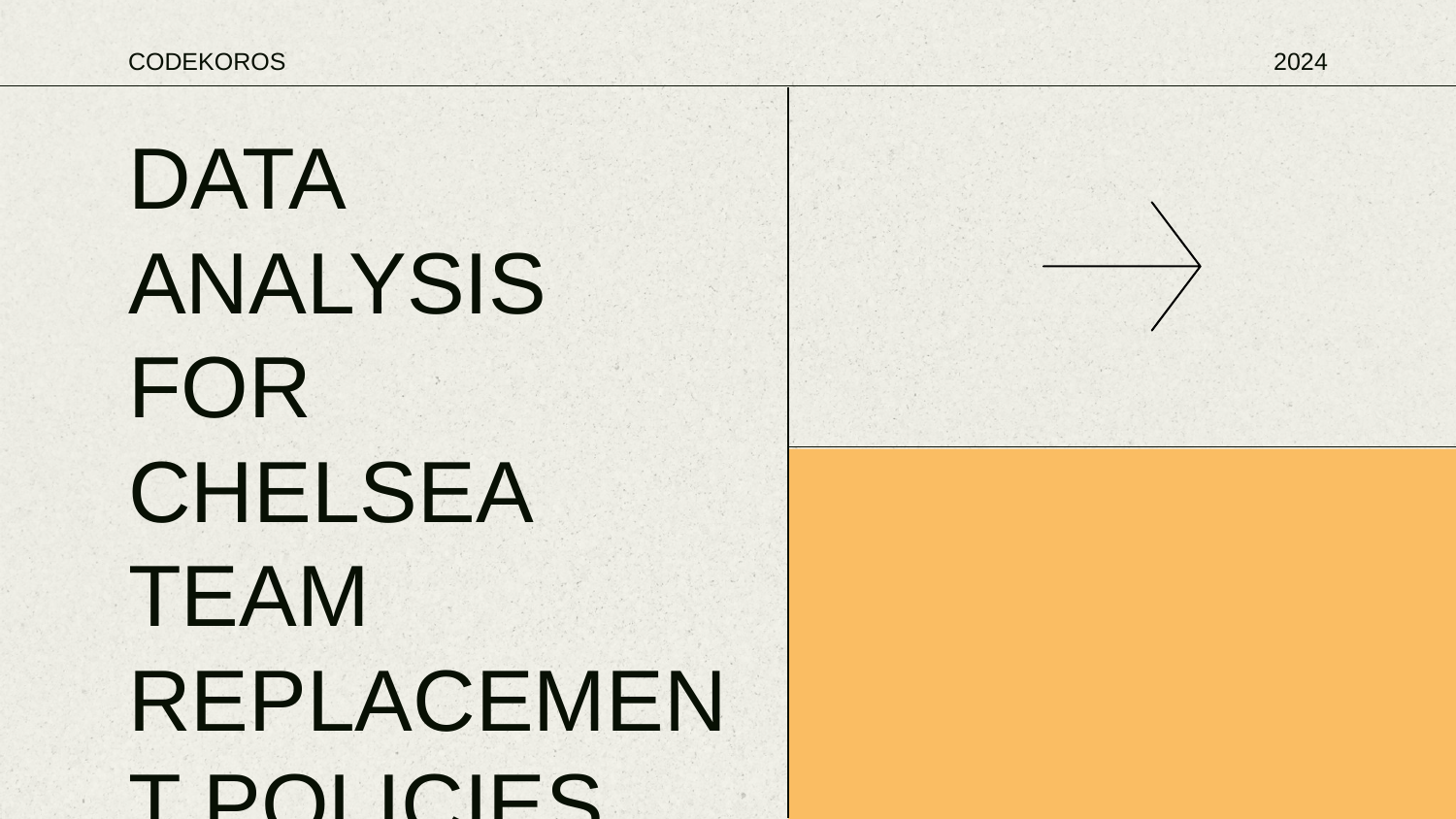

CODEKOROS
2024
# DATA ANALYSIS FOR CHELSEA TEAM REPLACEMENT POLICIES